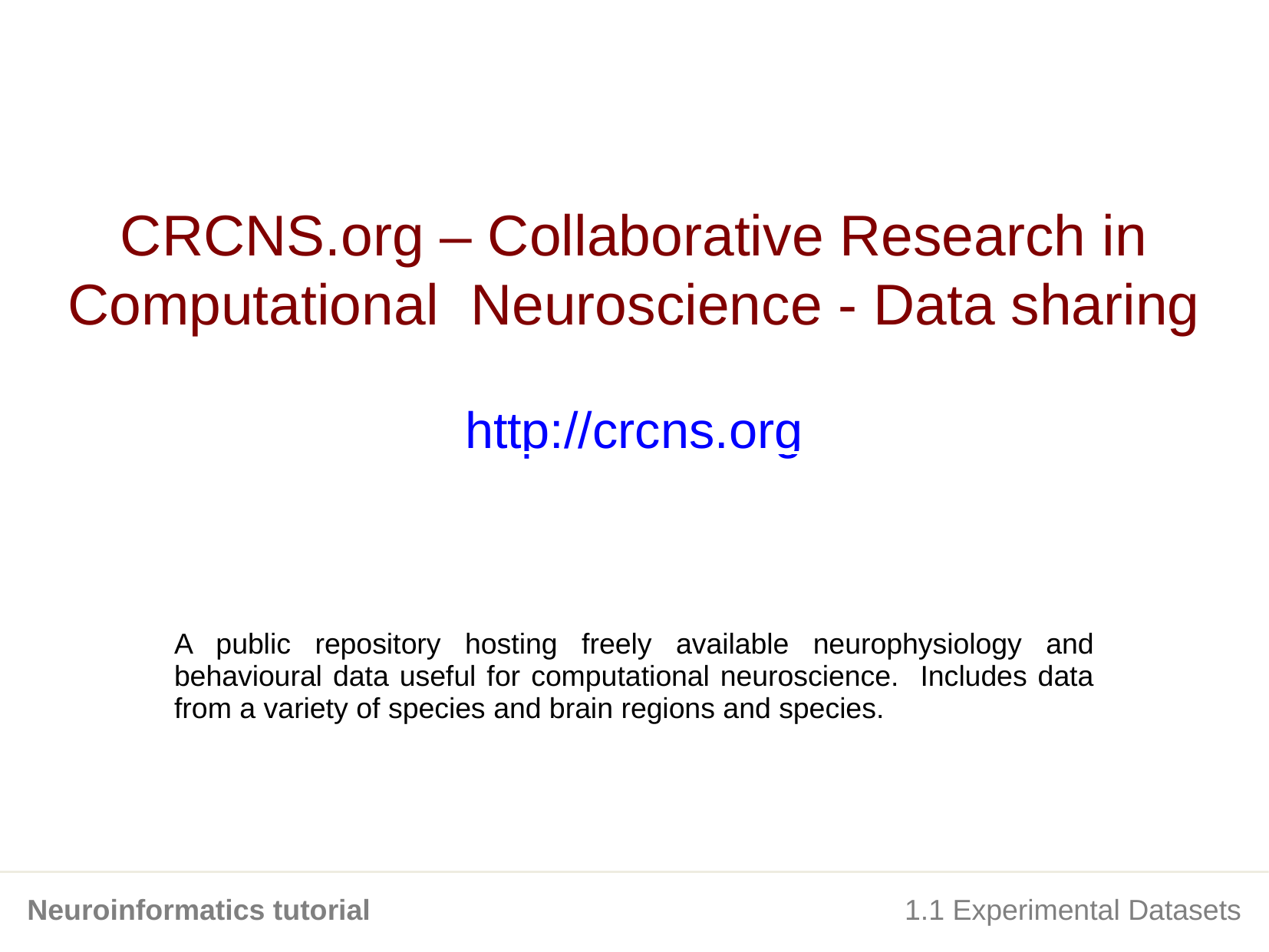

CRCNS.org – Collaborative Research in Computational  Neuroscience - Data sharing
http://crcns.org
A public repository hosting freely available neurophysiology and behavioural data useful for computational neuroscience.  Includes data from a variety of species and brain regions and species.

Neuroinformatics tutorial
1.1 Experimental Datasets